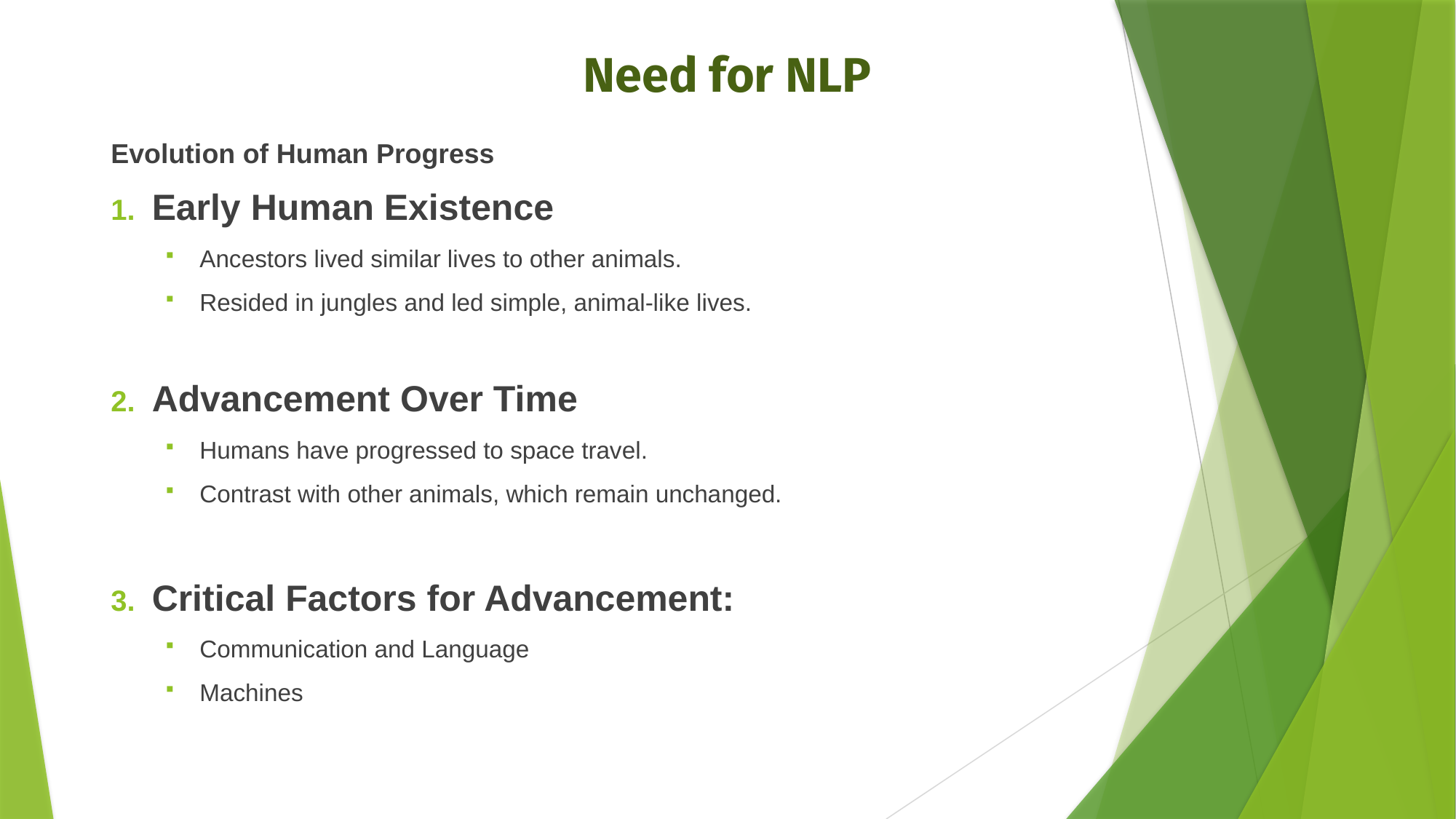

# Need for NLP
Evolution of Human Progress
Early Human Existence
Ancestors lived similar lives to other animals.
Resided in jungles and led simple, animal-like lives.

Advancement Over Time
Humans have progressed to space travel.
Contrast with other animals, which remain unchanged.

Critical Factors for Advancement:
Communication and Language
Machines